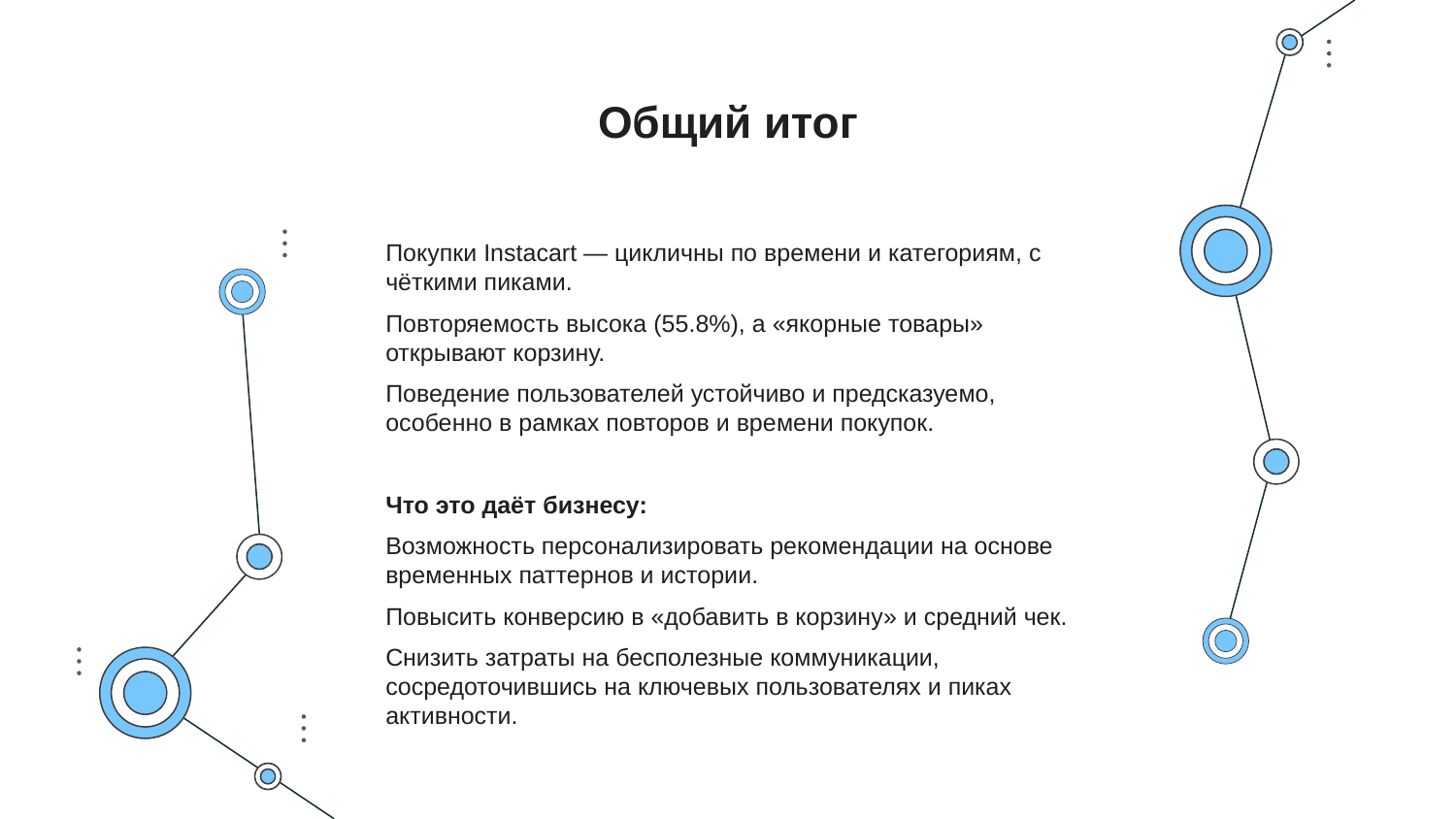

Общий итог
Покупки Instacart — цикличны по времени и категориям, с чёткими пиками.
Повторяемость высока (55.8%), а «якорные товары» открывают корзину.
Поведение пользователей устойчиво и предсказуемо, особенно в рамках повторов и времени покупок.

Что это даёт бизнесу:
Возможность персонализировать рекомендации на основе временных паттернов и истории.
Повысить конверсию в «добавить в корзину» и средний чек.
Снизить затраты на бесполезные коммуникации, сосредоточившись на ключевых пользователях и пиках активности.